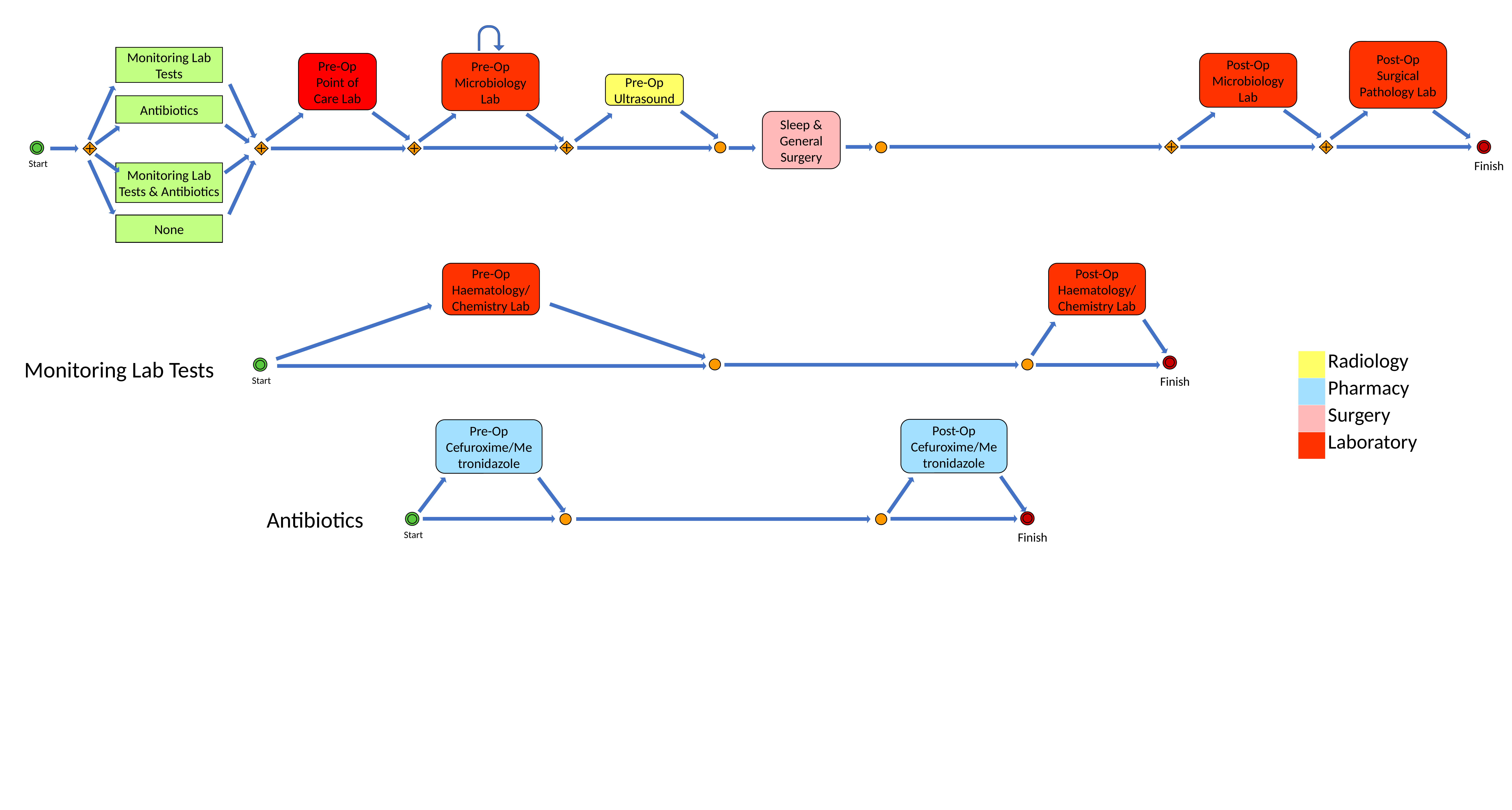

Post-Op Surgical Pathology Lab

Monitoring Lab Tests

Pre-Op Microbiology Lab

Post-Op Microbiology Lab

Pre-Op Point of Care Lab

Pre-Op Ultrasound
Antibiotics

Sleep & General Surgery

Finish

Start

Monitoring Lab Tests & Antibiotics

None

Pre-Op Haematology/Chemistry Lab

Post-Op Haematology/Chemistry Lab

|  | Radiology |
| --- | --- |
|  | Pharmacy |
|  | Surgery |
|  | Laboratory |
Monitoring Lab Tests

Finish

Start

Post-Op Cefuroxime/Metronidazole

Pre-Op Cefuroxime/Metronidazole

Antibiotics

Finish

Start